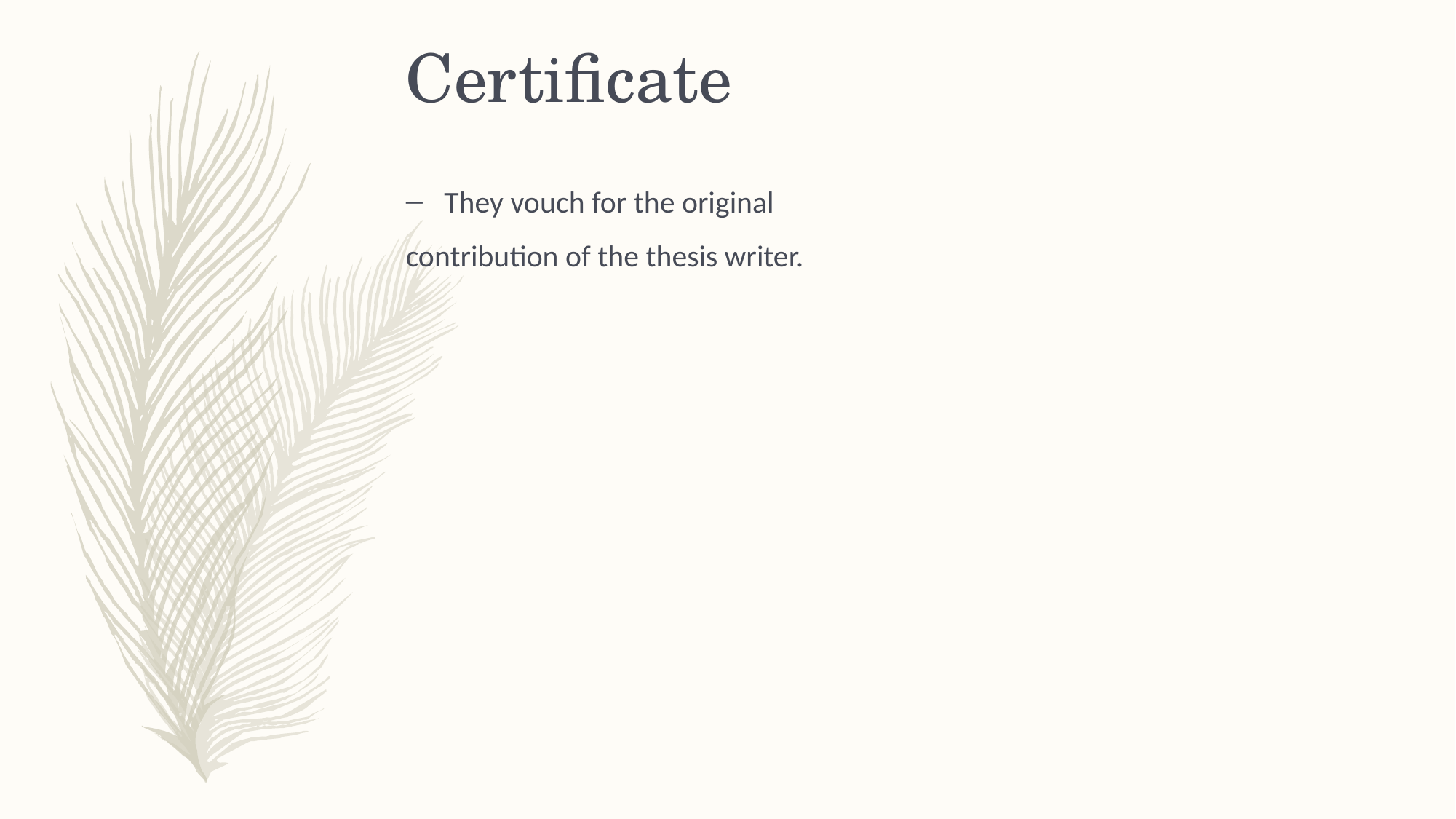

Certificate
They vouch for the original
contribution of the thesis writer.